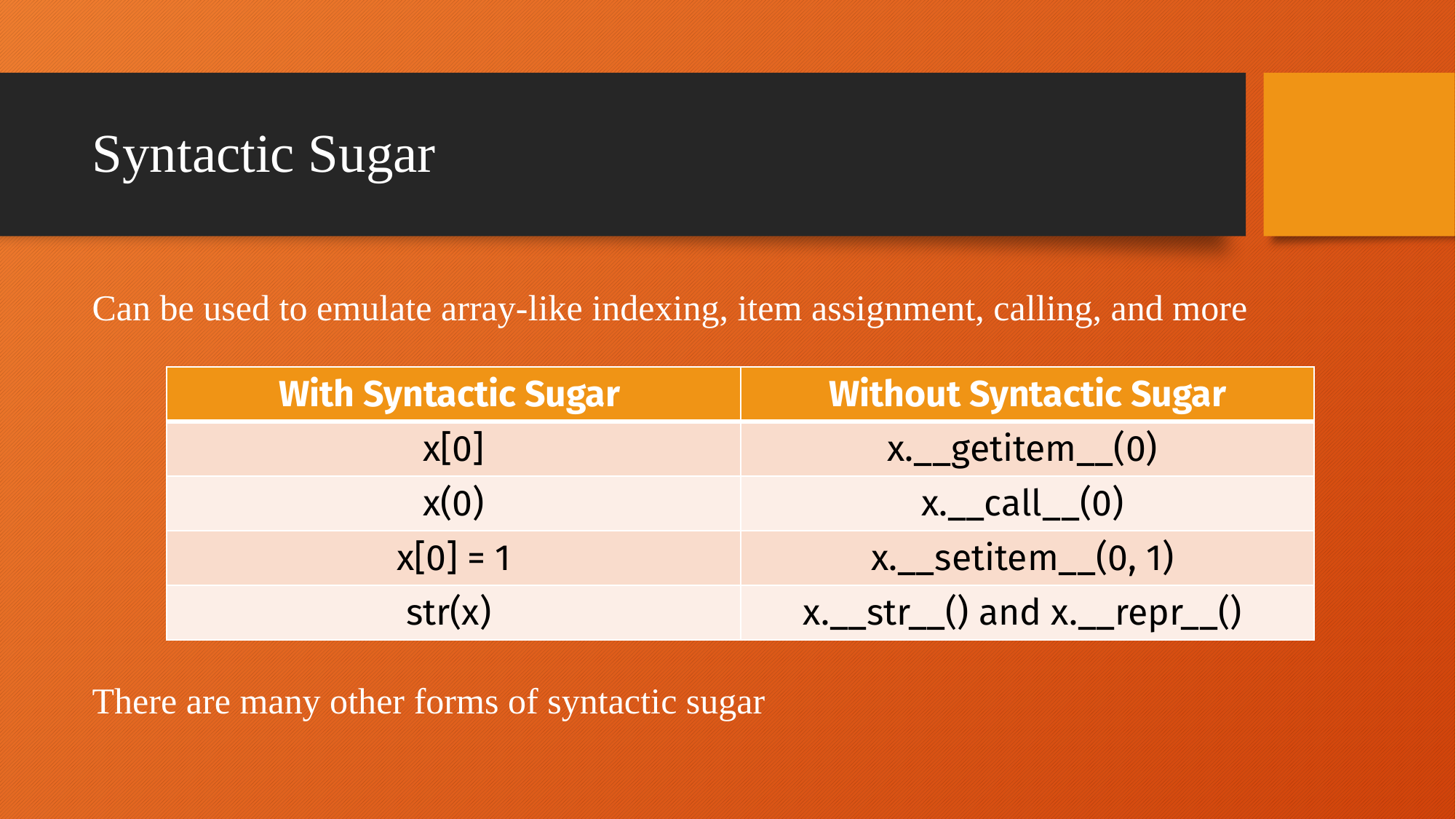

# Syntactic Sugar
Can be used to emulate array-like indexing, item assignment, calling, and more

There are many other forms of syntactic sugar
| With Syntactic Sugar | Without Syntactic Sugar |
| --- | --- |
| x[0] | x.\_\_getitem\_\_(0) |
| x(0) | x.\_\_call\_\_(0) |
| x[0] = 1 | x.\_\_setitem\_\_(0, 1) |
| str(x) | x.\_\_str\_\_() and x.\_\_repr\_\_() |